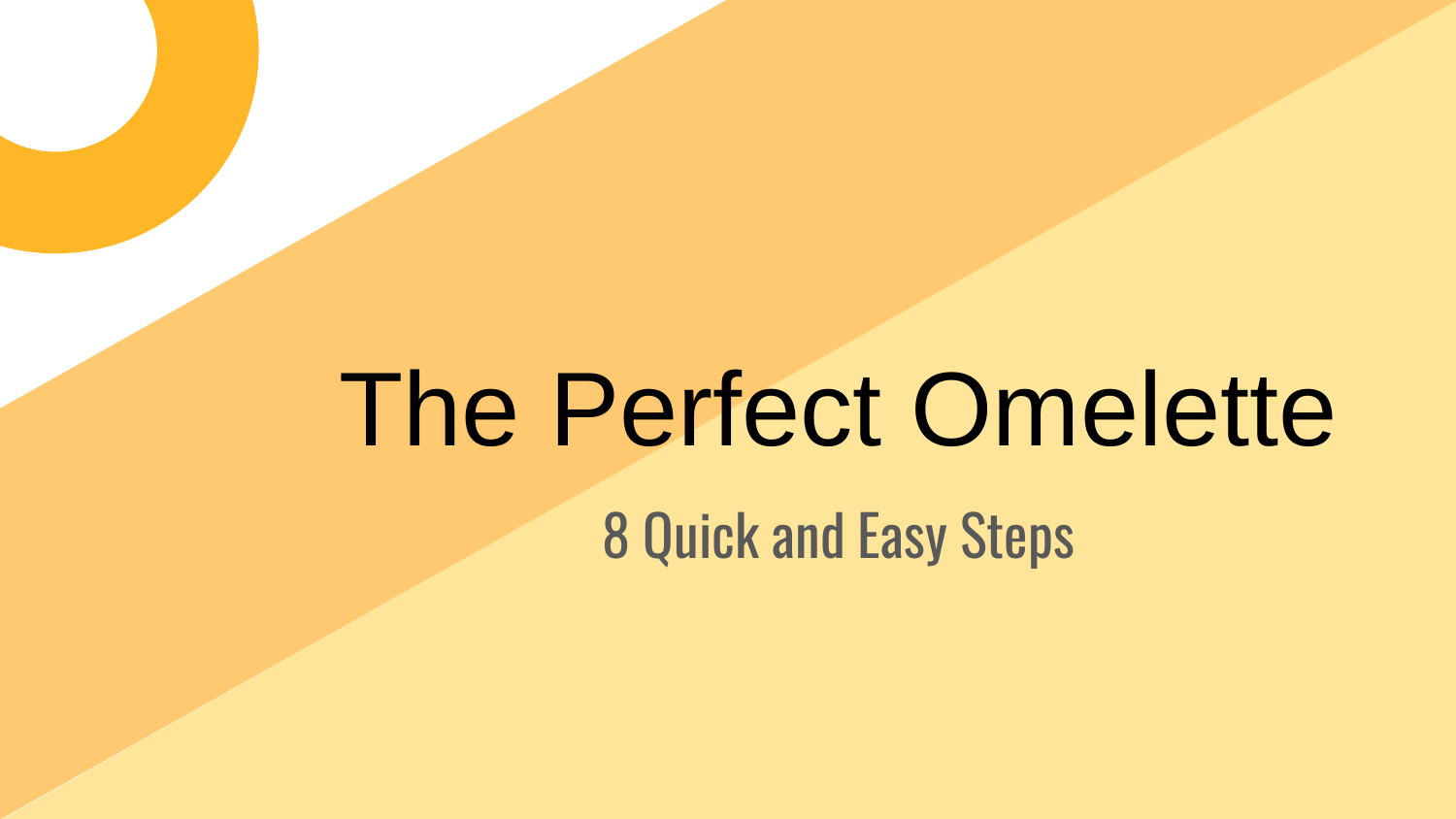

The Perfect Omelette
8 Quick and Easy Steps